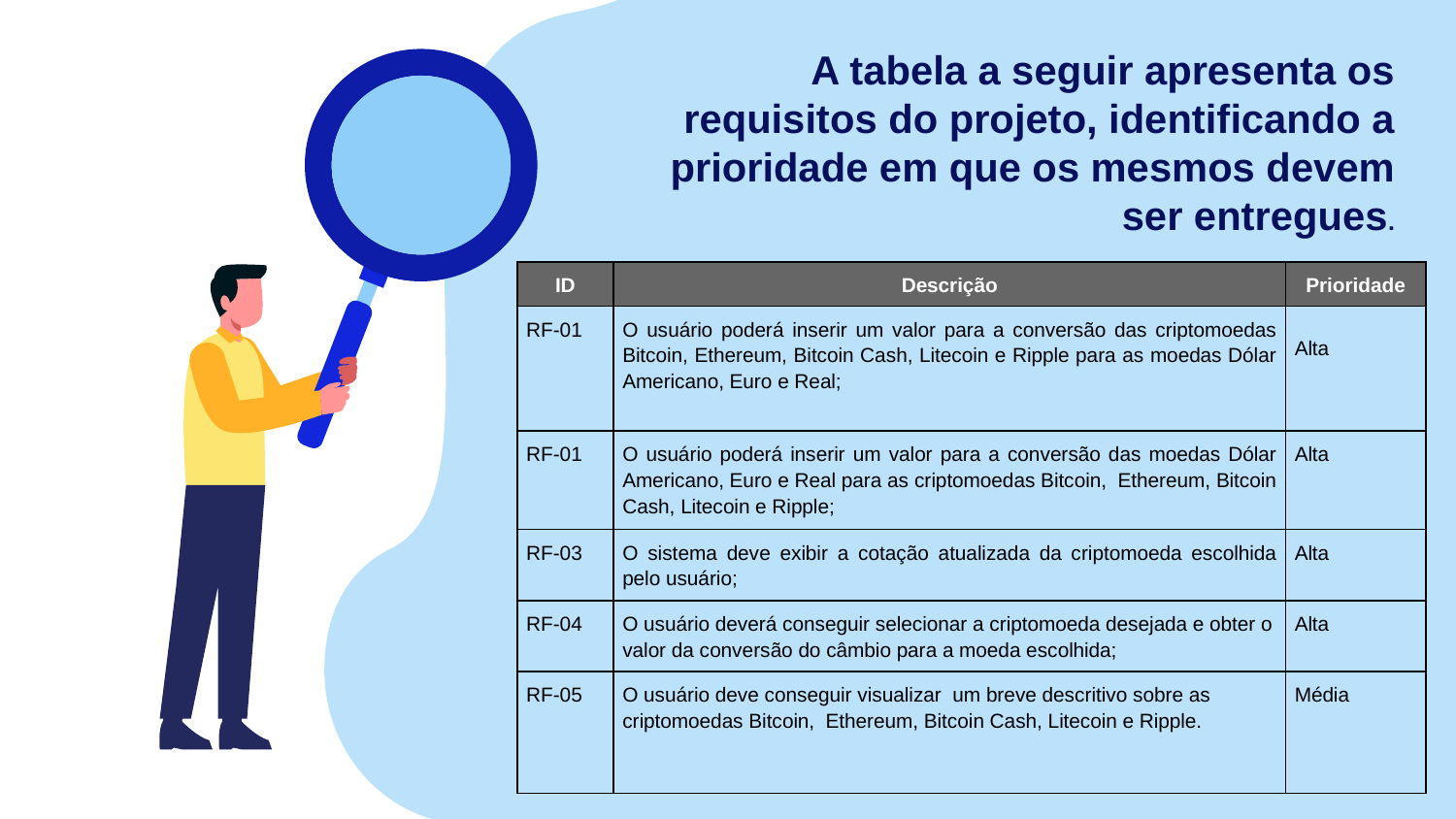

# A tabela a seguir apresenta os requisitos do projeto, identificando a prioridade em que os mesmos devem ser entregues.

| ID | Descrição | Prioridade |
| --- | --- | --- |
| RF-01 | O usuário poderá inserir um valor para a conversão das criptomoedas Bitcoin, Ethereum, Bitcoin Cash, Litecoin e Ripple para as moedas Dólar Americano, Euro e Real; | Alta |
| RF-01 | O usuário poderá inserir um valor para a conversão das moedas Dólar Americano, Euro e Real para as criptomoedas Bitcoin, Ethereum, Bitcoin Cash, Litecoin e Ripple; | Alta |
| RF-03 | O sistema deve exibir a cotação atualizada da criptomoeda escolhida pelo usuário; | Alta |
| RF-04 | O usuário deverá conseguir selecionar a criptomoeda desejada e obter o valor da conversão do câmbio para a moeda escolhida; | Alta |
| RF-05 | O usuário deve conseguir visualizar um breve descritivo sobre as criptomoedas Bitcoin, Ethereum, Bitcoin Cash, Litecoin e Ripple. | Média |